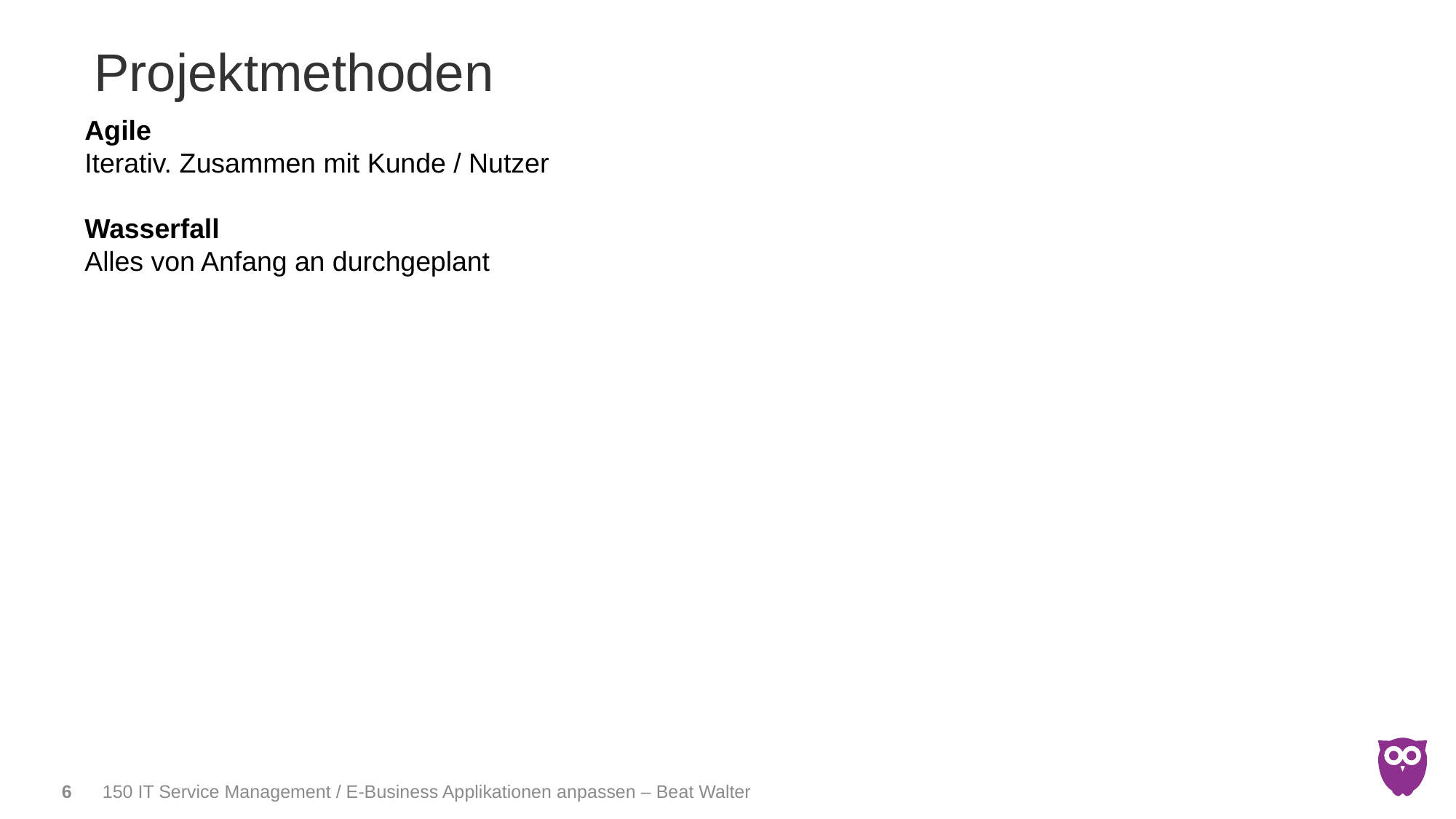

# Projektmethoden
Agile
Iterativ. Zusammen mit Kunde / Nutzer

Wasserfall
Alles von Anfang an durchgeplant
6
150 IT Service Management / E-Business Applikationen anpassen – Beat Walter